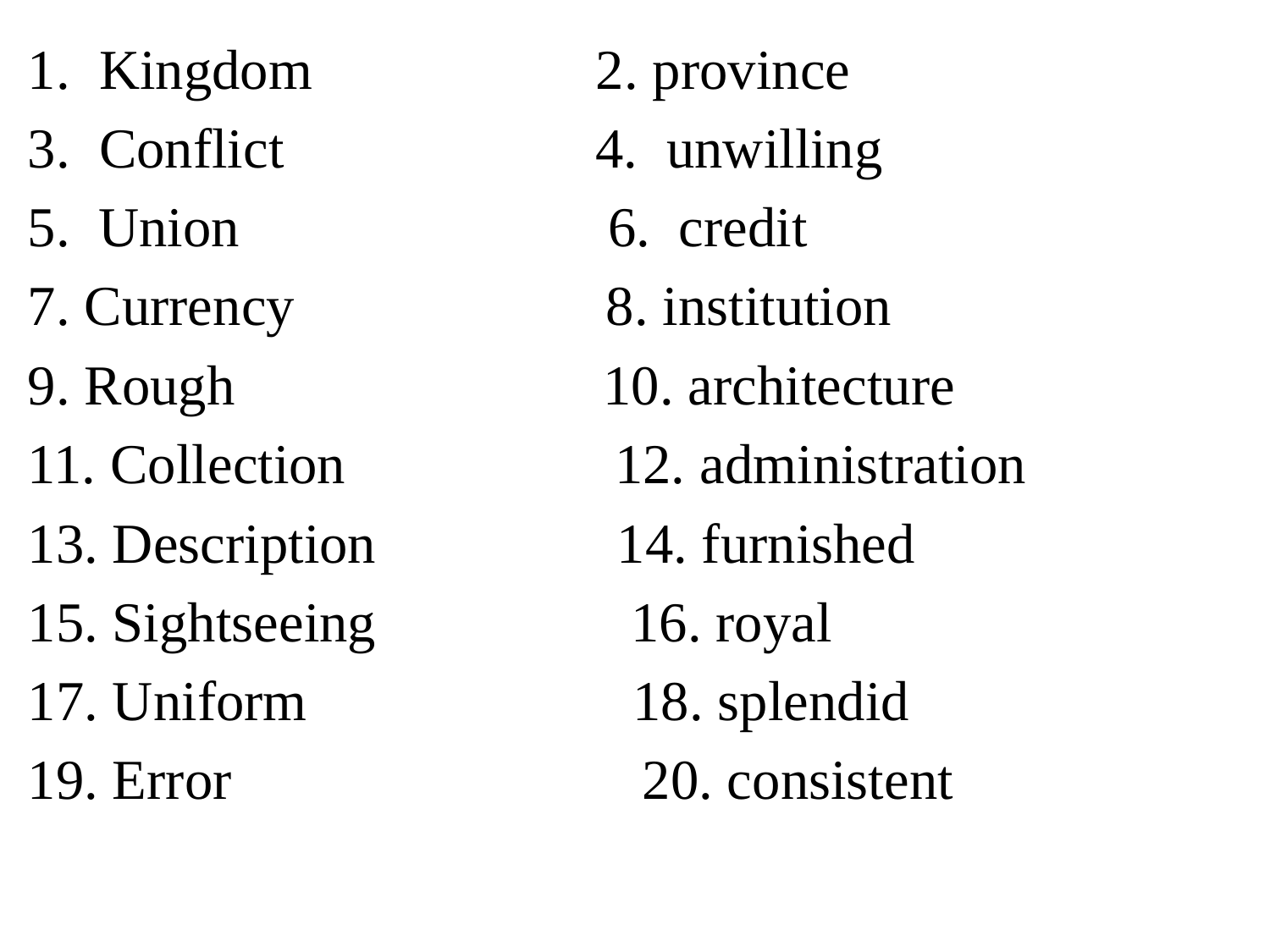

Kingdom                    2. province
Conflict                      4.  unwilling
5.  Union                          6.  credit
7. Currency                      8. institution
9. Rough                          10. architecture
11. Collection                   12. administration
13. Description                 14. furnished
15. Sightseeing                  16. royal
17. Uniform                       18. splendid
19. Error                             20. consistent